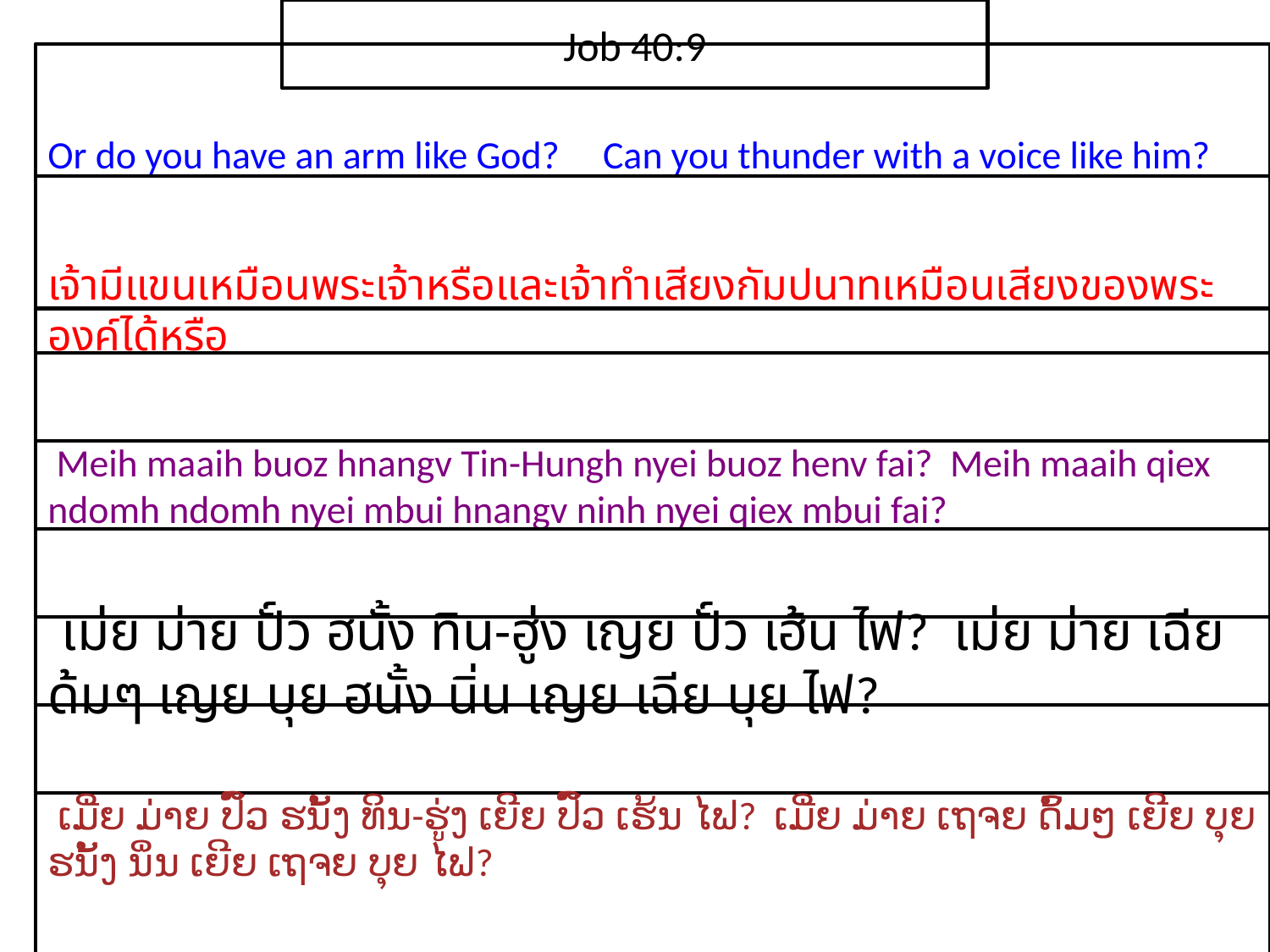

Job 40:9
Or do you have an arm like God?     Can you thunder with a voice like him?
เจ้า​มี​แขน​เหมือน​พระ​เจ้า​หรือและ​เจ้า​ทำ​เสียง​กัมปนาท​เหมือน​เสียง​ของ​พระ​องค์​ได้​หรือ
 Meih maaih buoz hnangv Tin-Hungh nyei buoz henv fai?  Meih maaih qiex ndomh ndomh nyei mbui hnangv ninh nyei qiex mbui fai?
 เม่ย ม่าย ปั์ว ฮนั้ง ทิน-ฮู่ง เญย ปั์ว เฮ้น ไฟ?  เม่ย ม่าย เฉีย ด้มๆ เญย บุย ฮนั้ง นิ่น เญย เฉีย บุย ไฟ?
 ເມີ່ຍ ມ່າຍ ປົ໌ວ ຮນັ້ງ ທິນ-ຮູ່ງ ເຍີຍ ປົ໌ວ ເຮ້ນ ໄຟ?  ເມີ່ຍ ມ່າຍ ເຖຈຍ ດົ້ມໆ ເຍີຍ ບຸຍ ຮນັ້ງ ນິ່ນ ເຍີຍ ເຖຈຍ ບຸຍ ໄຟ?